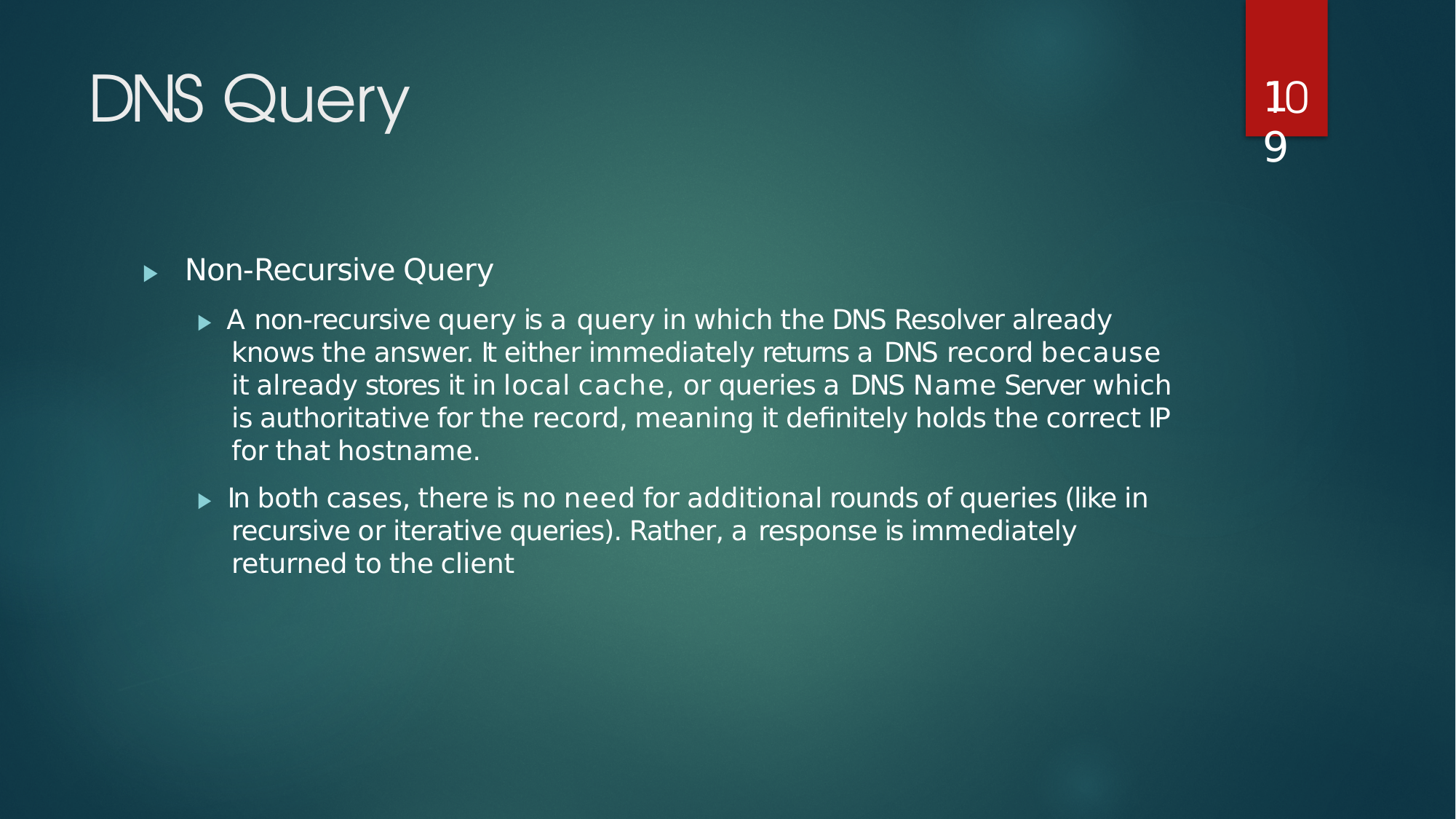

10
# DNS Query
19
▶	Non-Recursive Query
▶  A non-recursive query is a query in which the DNS Resolver already knows the answer. It either immediately returns a DNS record because it already stores it in local cache, or queries a DNS Name Server which is authoritative for the record, meaning it definitely holds the correct IP for that hostname.
▶  In both cases, there is no need for additional rounds of queries (like in recursive or iterative queries). Rather, a response is immediately returned to the client